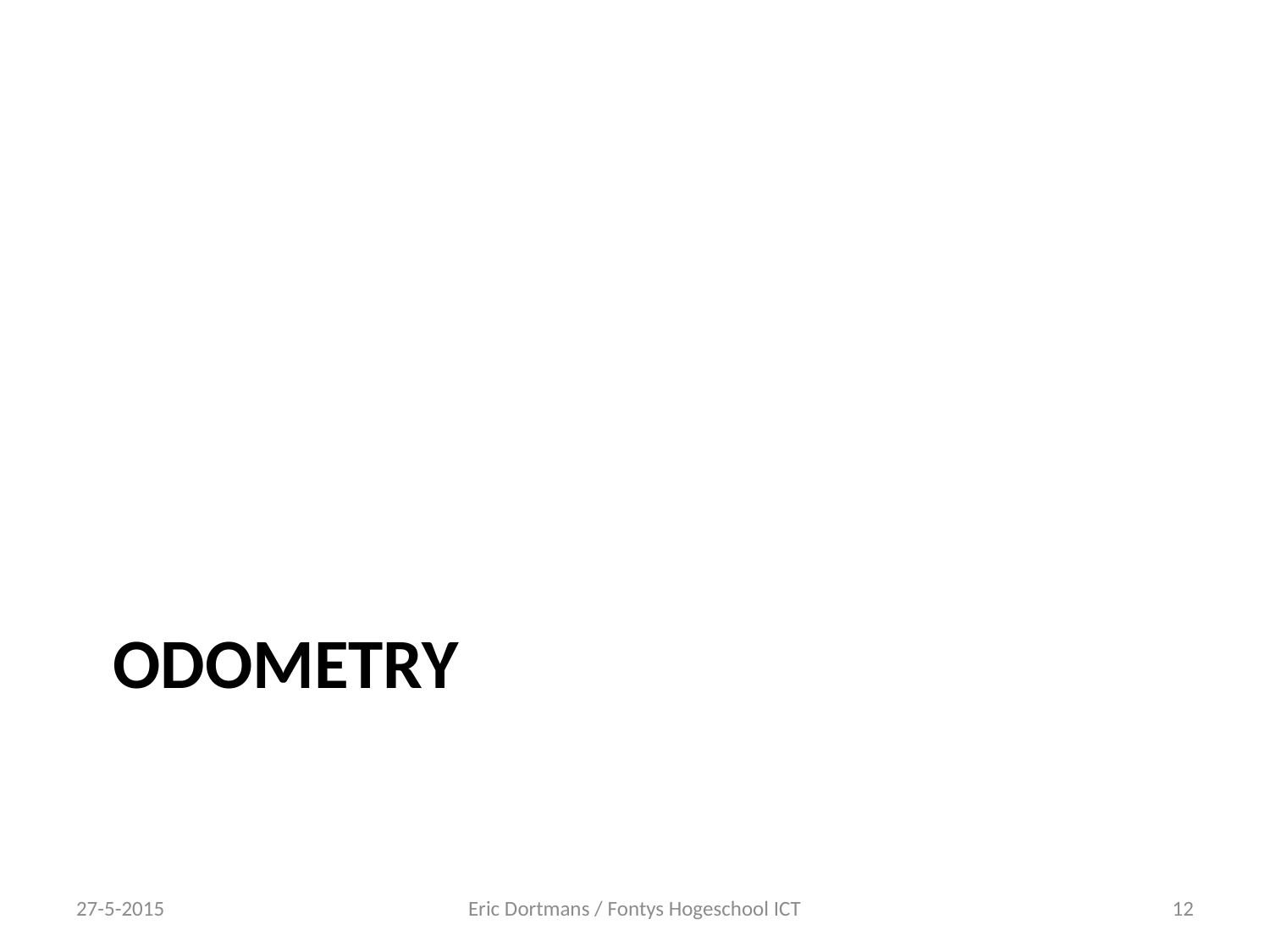

# odometry
27-5-2015
Eric Dortmans / Fontys Hogeschool ICT
12